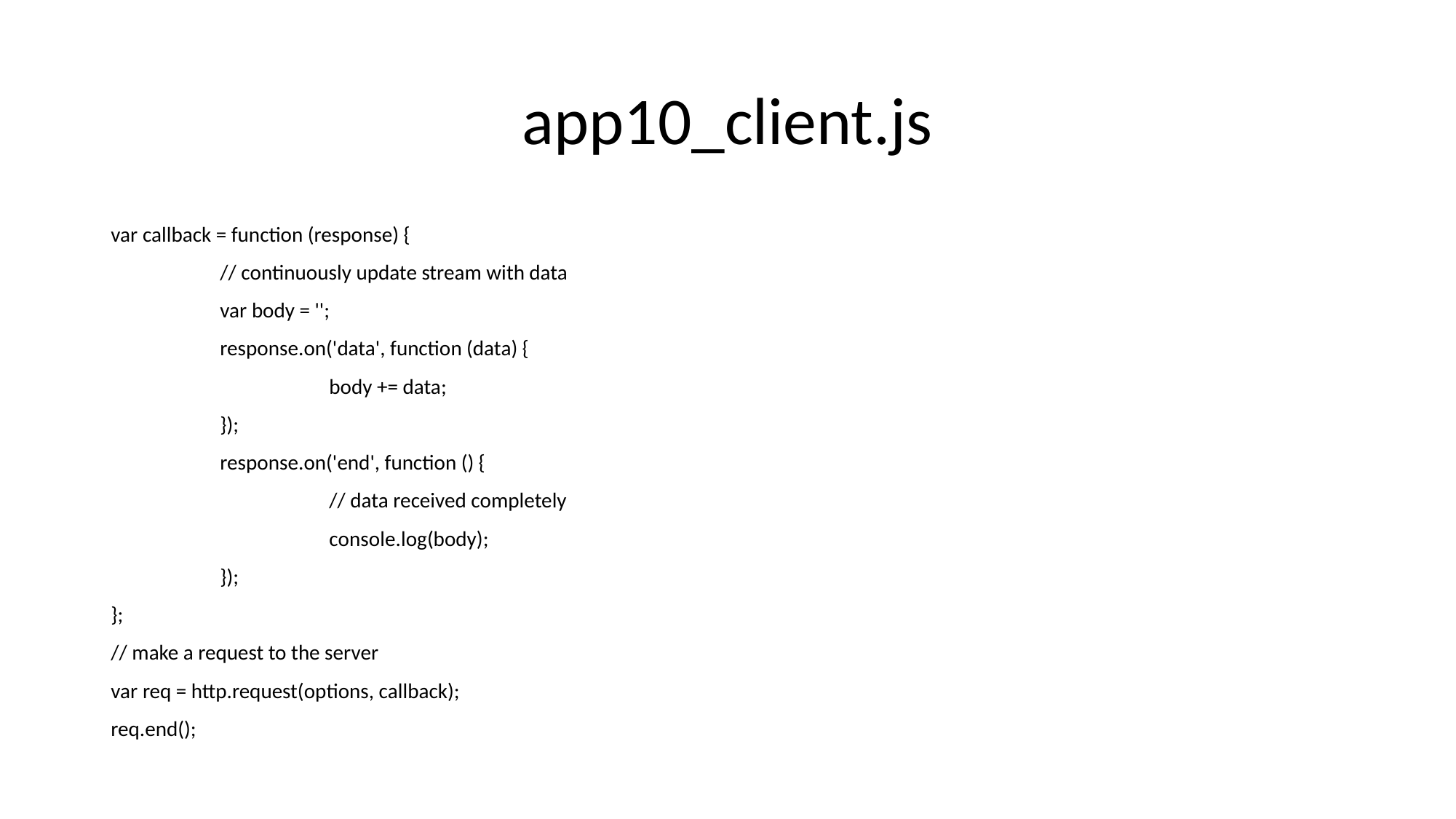

# app10_client.js
var callback = function (response) {
	// continuously update stream with data
	var body = '';
	response.on('data', function (data) {
		body += data;
	});
	response.on('end', function () {
		// data received completely
		console.log(body);
	});
};
// make a request to the server
var req = http.request(options, callback);
req.end();